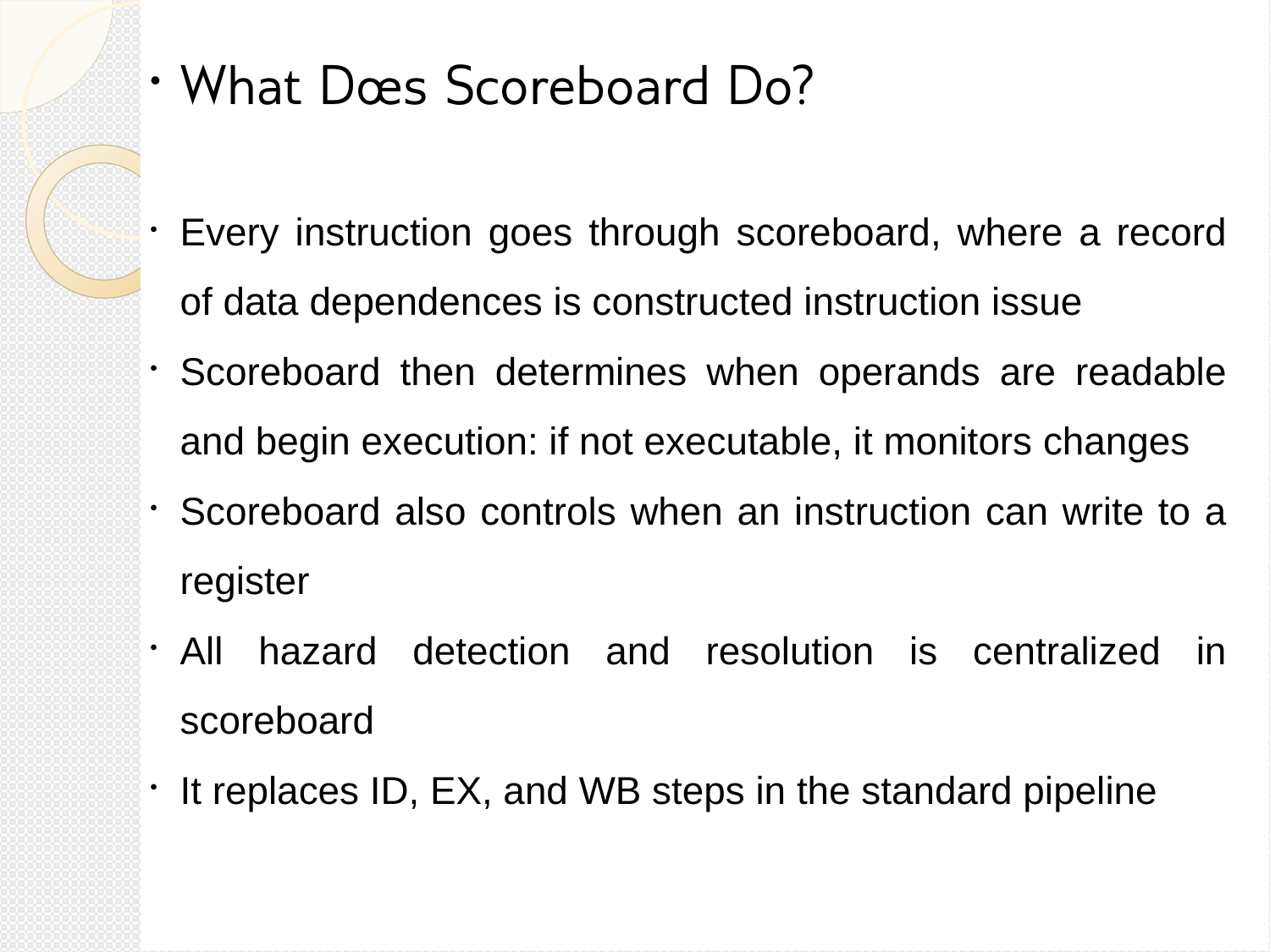

What Does Scoreboard Do?

Every instruction goes through scoreboard, where a record of data dependences is constructed instruction issue
Scoreboard then determines when operands are readable and begin execution: if not executable, it monitors changes
Scoreboard also controls when an instruction can write to a register
All hazard detection and resolution is centralized in scoreboard
It replaces ID, EX, and WB steps in the standard pipeline